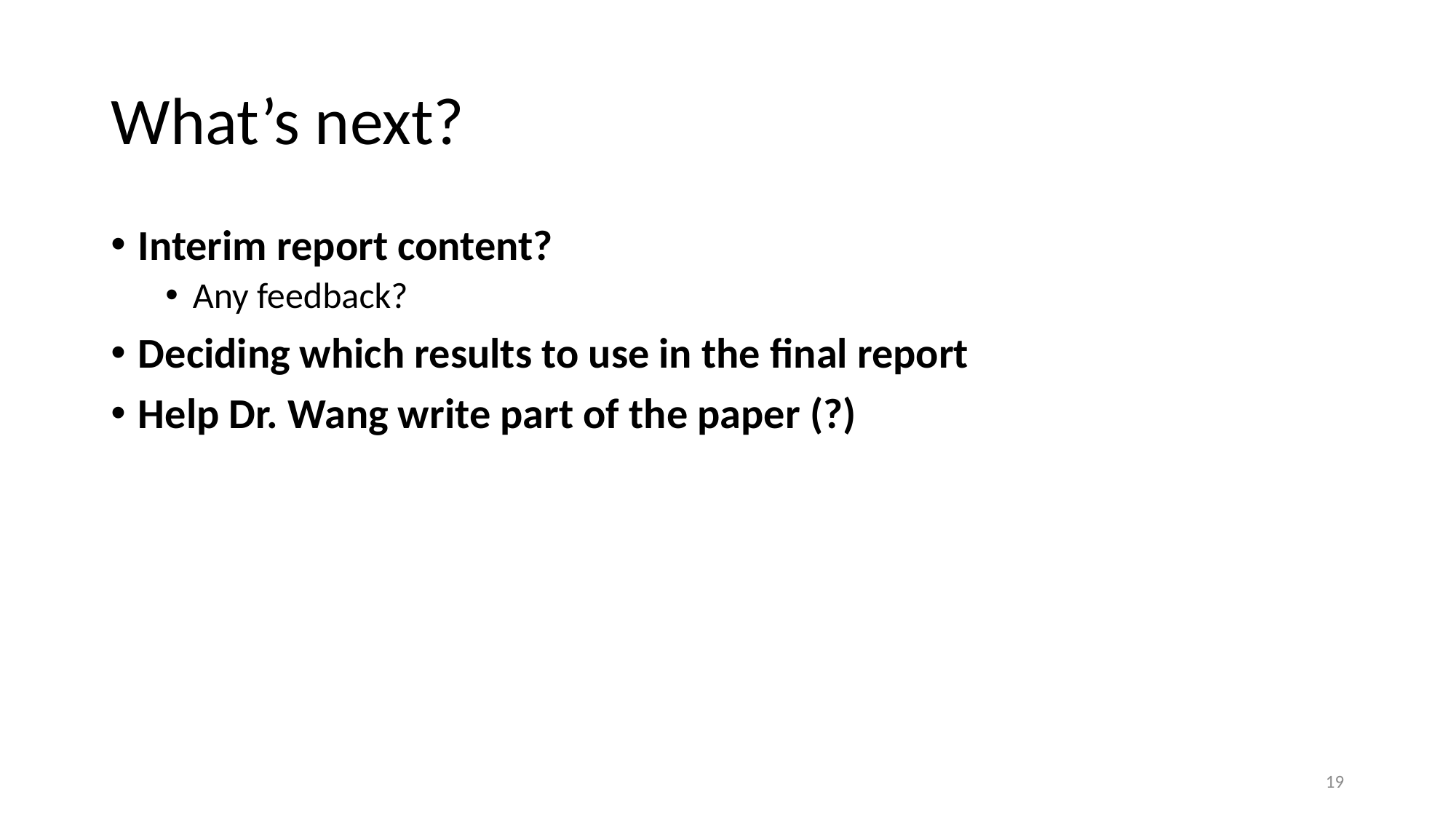

# What’s next?
Interim report content?
Any feedback?
Deciding which results to use in the final report
Help Dr. Wang write part of the paper (?)
19